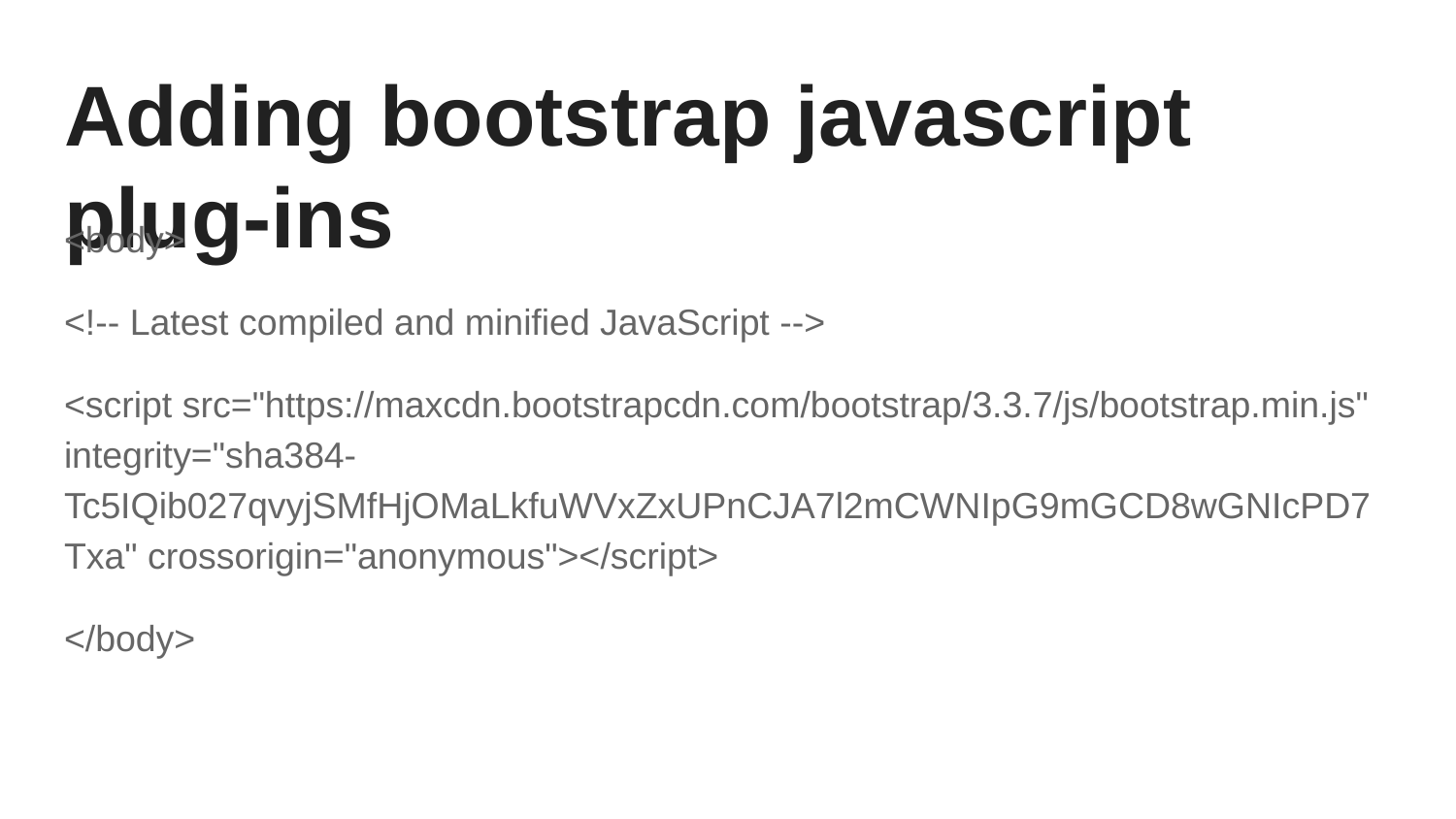

# Adding bootstrap javascript plug-ins
<body>
<!-- Latest compiled and minified JavaScript -->
<script src="https://maxcdn.bootstrapcdn.com/bootstrap/3.3.7/js/bootstrap.min.js" integrity="sha384-Tc5IQib027qvyjSMfHjOMaLkfuWVxZxUPnCJA7l2mCWNIpG9mGCD8wGNIcPD7Txa" crossorigin="anonymous"></script>
</body>